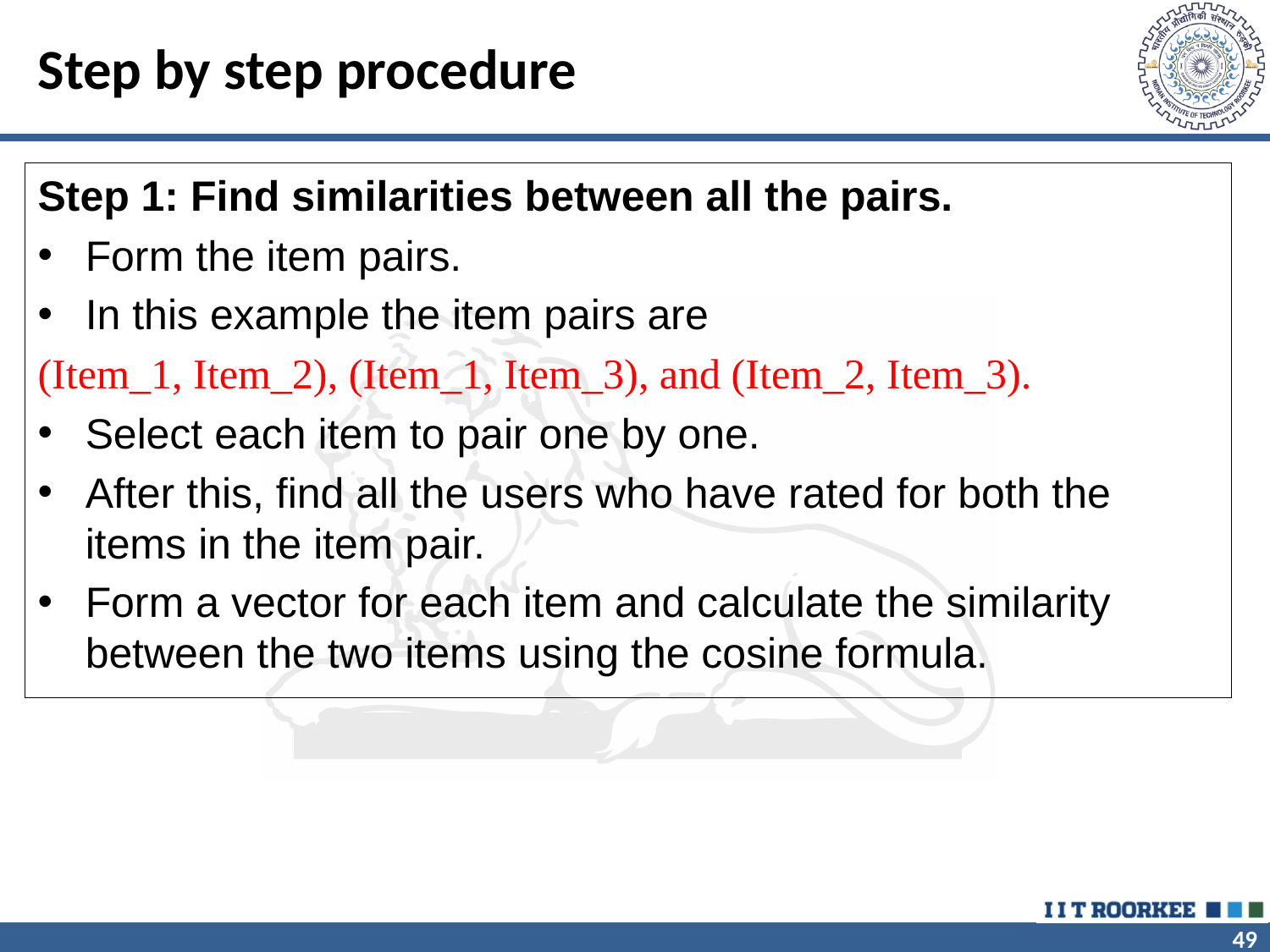

# Step by step procedure
Step 1: Find similarities between all the pairs.
Form the item pairs.
In this example the item pairs are
(Item_1, Item_2), (Item_1, Item_3), and (Item_2, Item_3).
Select each item to pair one by one.
After this, find all the users who have rated for both the items in the item pair.
Form a vector for each item and calculate the similarity between the two items using the cosine formula.